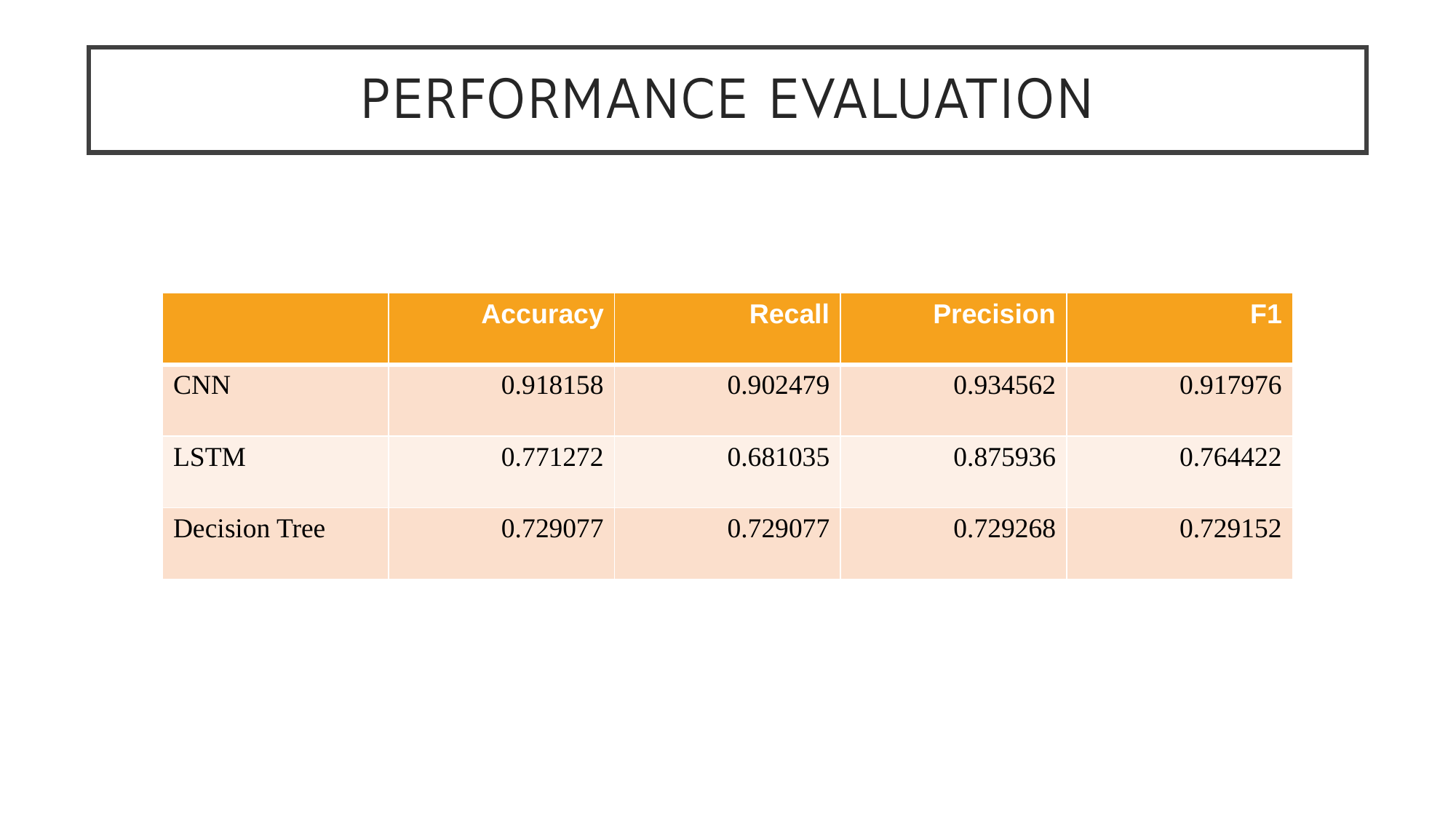

Performance evaluation
|  | Accuracy | Recall | Precision | F1 |
| --- | --- | --- | --- | --- |
| CNN | 0.918158 | 0.902479 | 0.934562 | 0.917976 |
| LSTM | 0.771272 | 0.681035 | 0.875936 | 0.764422 |
| Decision Tree | 0.729077 | 0.729077 | 0.729268 | 0.729152 |